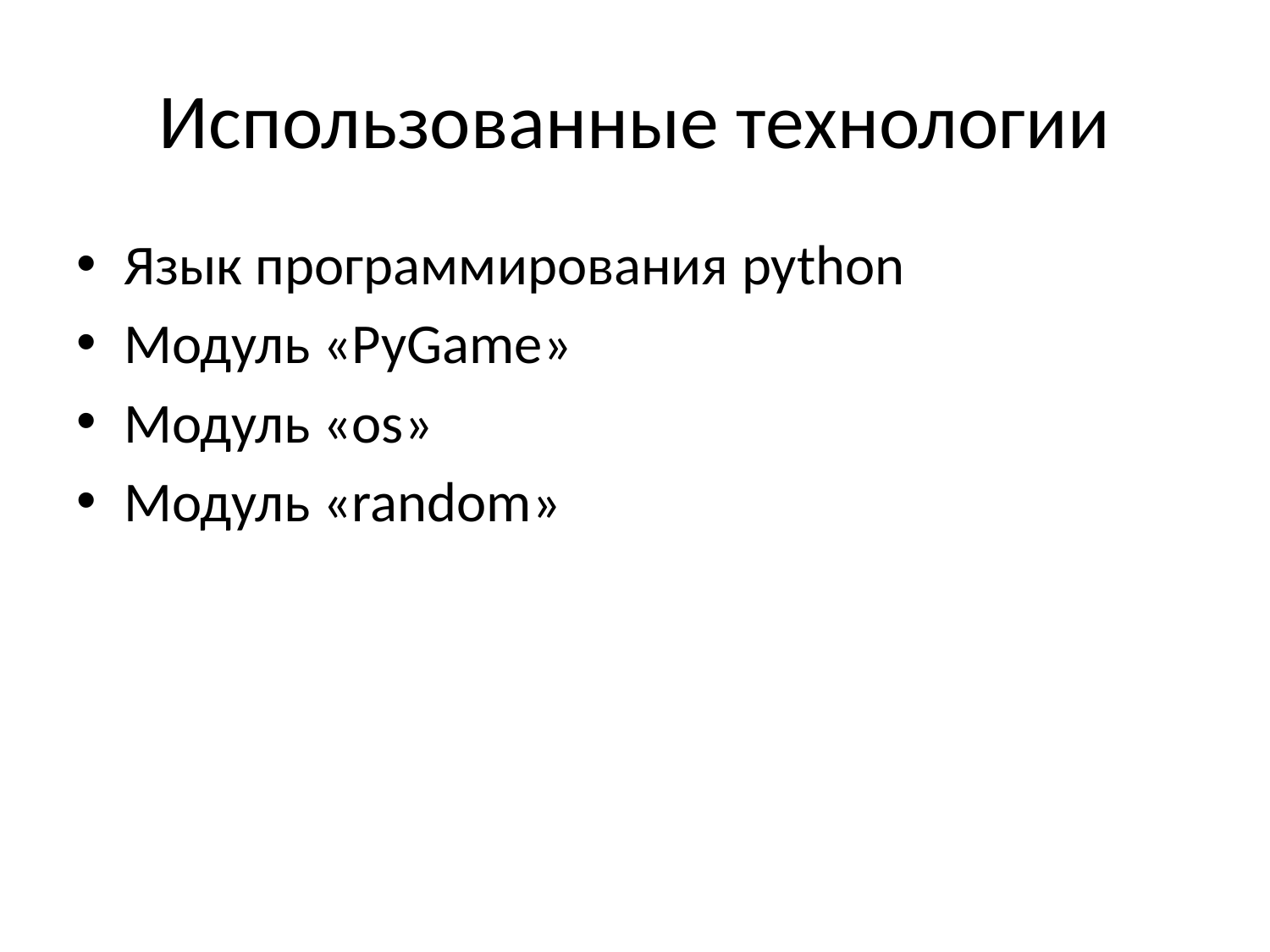

# Использованные технологии
Язык программирования python
Модуль «PyGame»
Модуль «os»
Модуль «random»